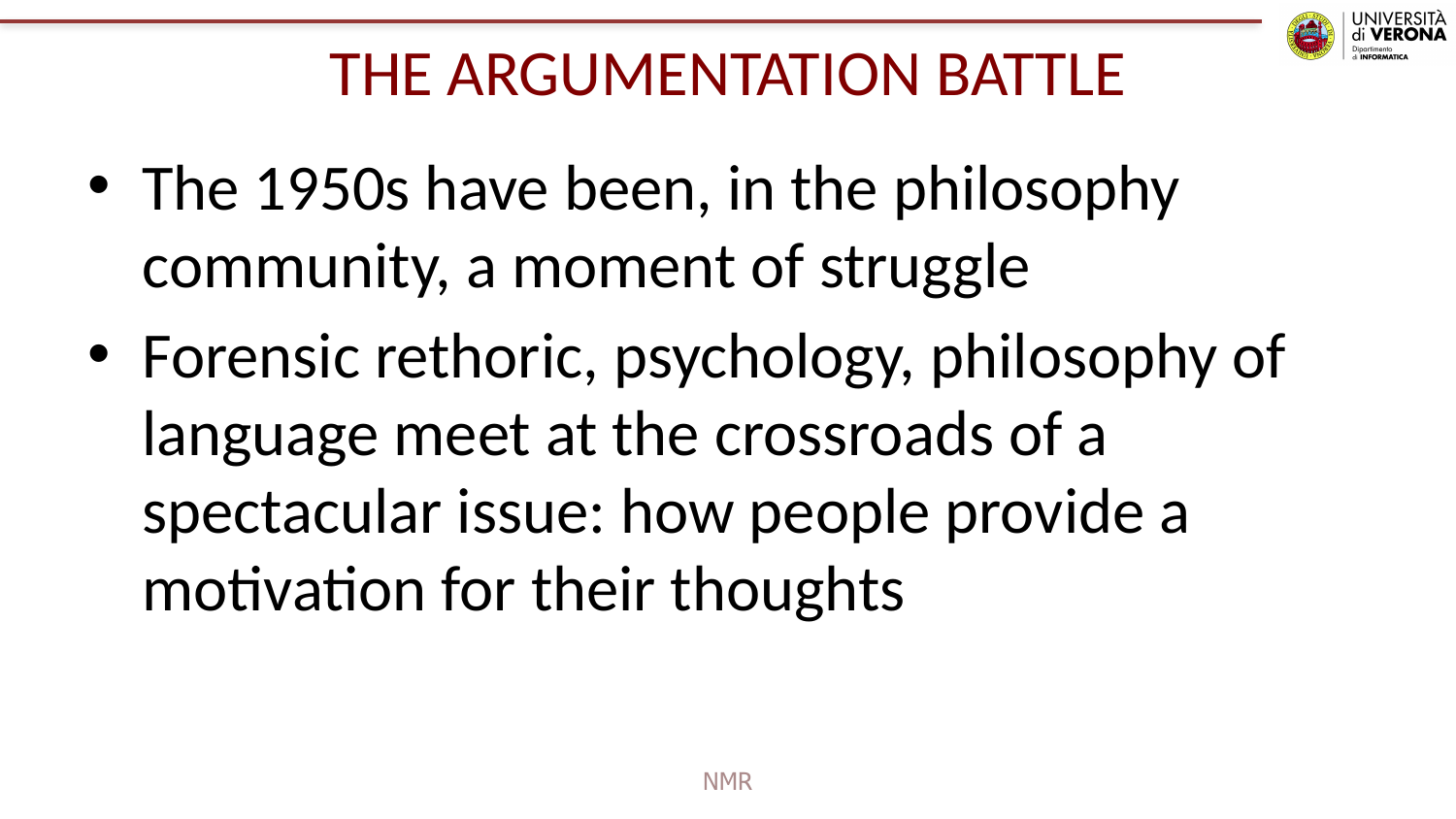

# THE ARGUMENTATION BATTLE
The 1950s have been, in the philosophy community, a moment of struggle
Forensic rethoric, psychology, philosophy of language meet at the crossroads of a spectacular issue: how people provide a motivation for their thoughts
NMR